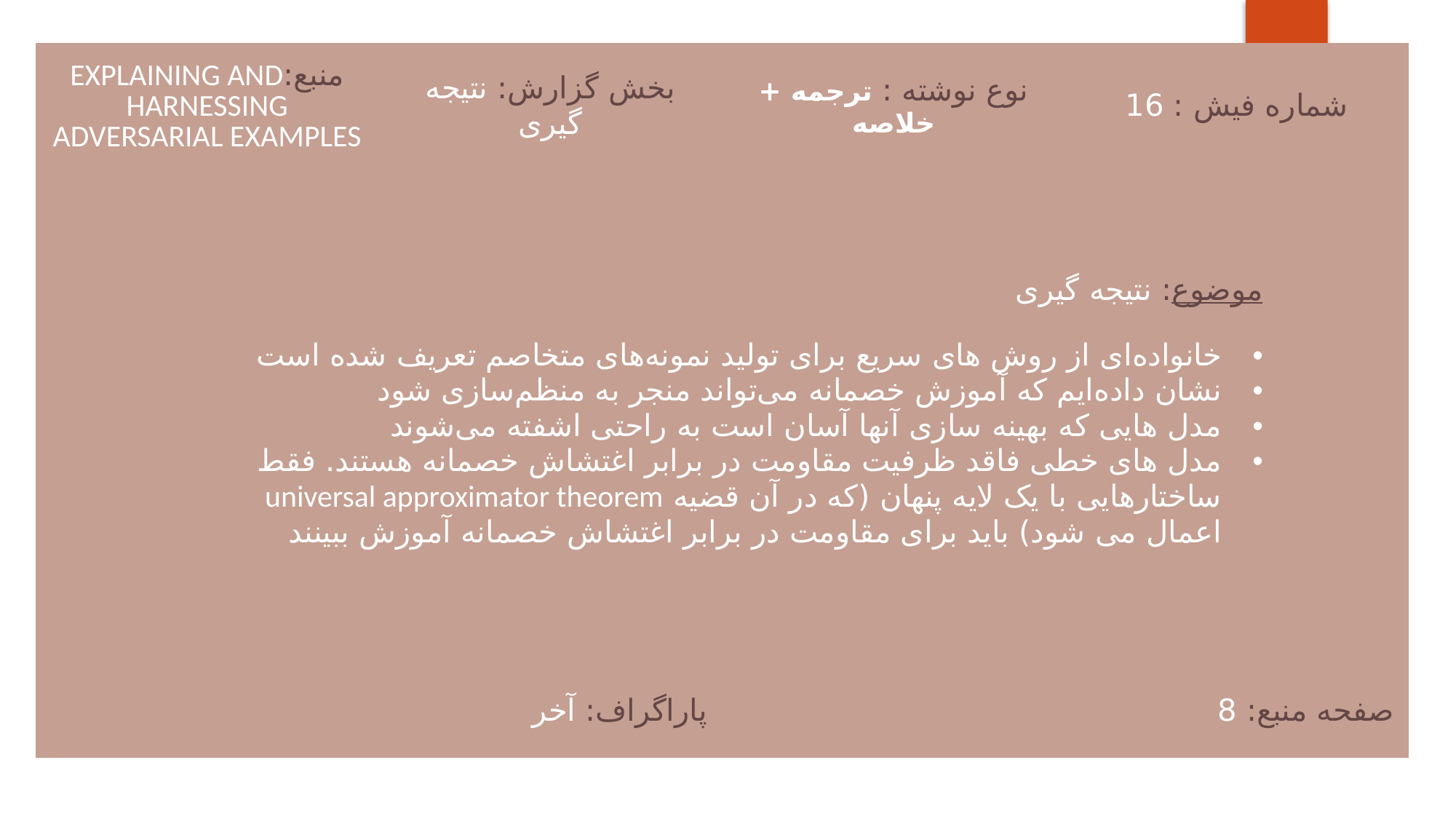

| منبع:EXPLAINING AND HARNESSING ADVERSARIAL EXAMPLES | بخش گزارش: نتیجه گیری | نوع نوشته : ترجمه + خلاصه | شماره فیش : 16 |
| --- | --- | --- | --- |
| موضوع: نتیجه گیری خانواده‌ای از روش های سریع برای تولید نمونه‌های متخاصم تعریف شده است نشان داده‌ایم که آموزش خصمانه می‌تواند منجر به منظم‌سازی شود مدل هایی که بهینه سازی آنها آسان است به راحتی اشفته می‌شوند مدل های خطی فاقد ظرفیت مقاومت در برابر اغتشاش خصمانه هستند. فقط ساختارهایی با یک لایه پنهان (که در آن قضیه universal approximator theorem اعمال می شود) باید برای مقاومت در برابر اغتشاش خصمانه آموزش ببینند |  |  |  |
| پاراگراف: آخر |  | صفحه منبع: 8 |  |